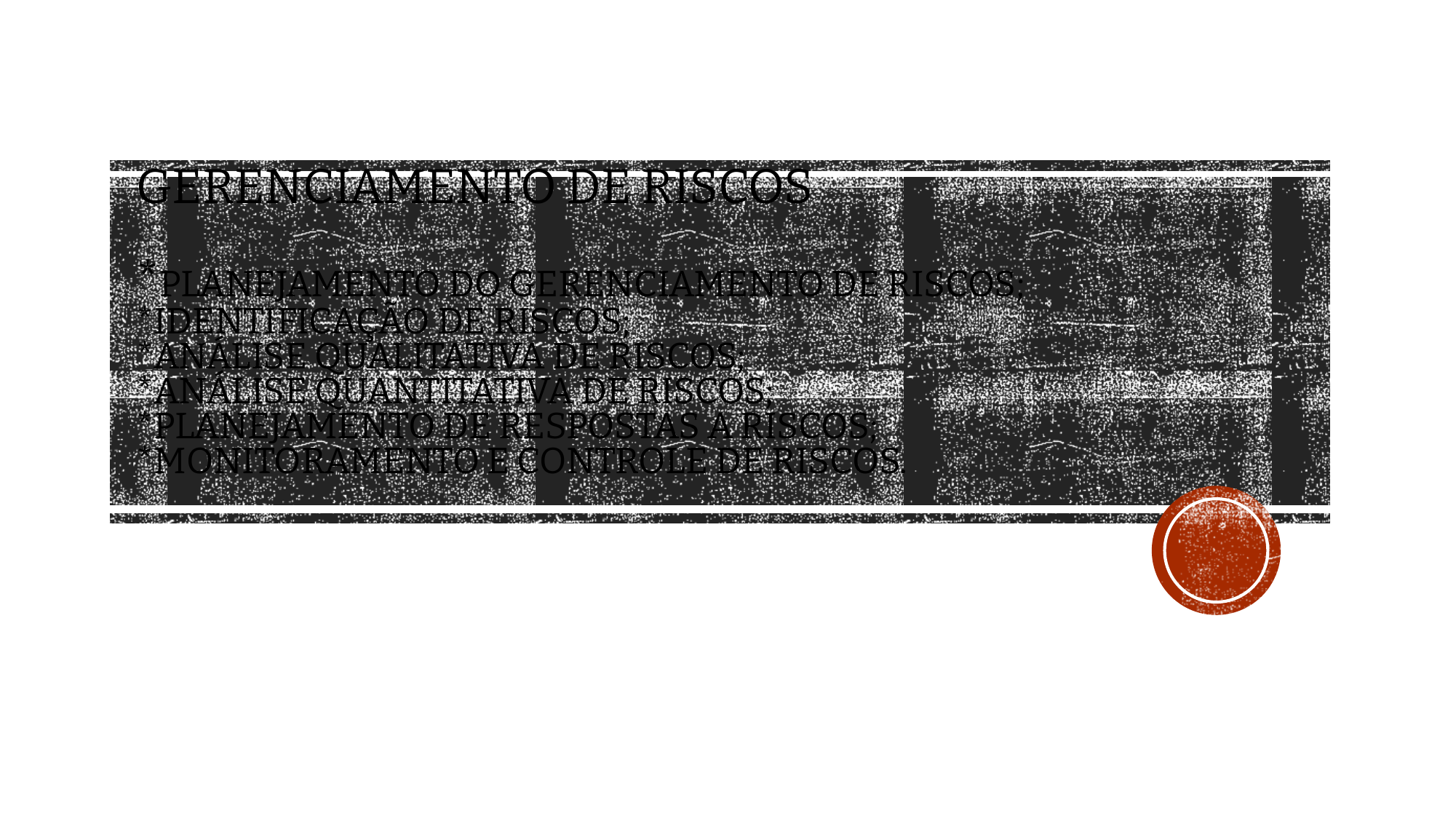

# Gerenciamento de riscos *planejamento do gerenciamento de riscos; *identificação de riscos; *análise qualitativa de riscos; *análise quantitativa de riscos; *planejamento de respostas a riscos; *monitoramento e controle de riscos.